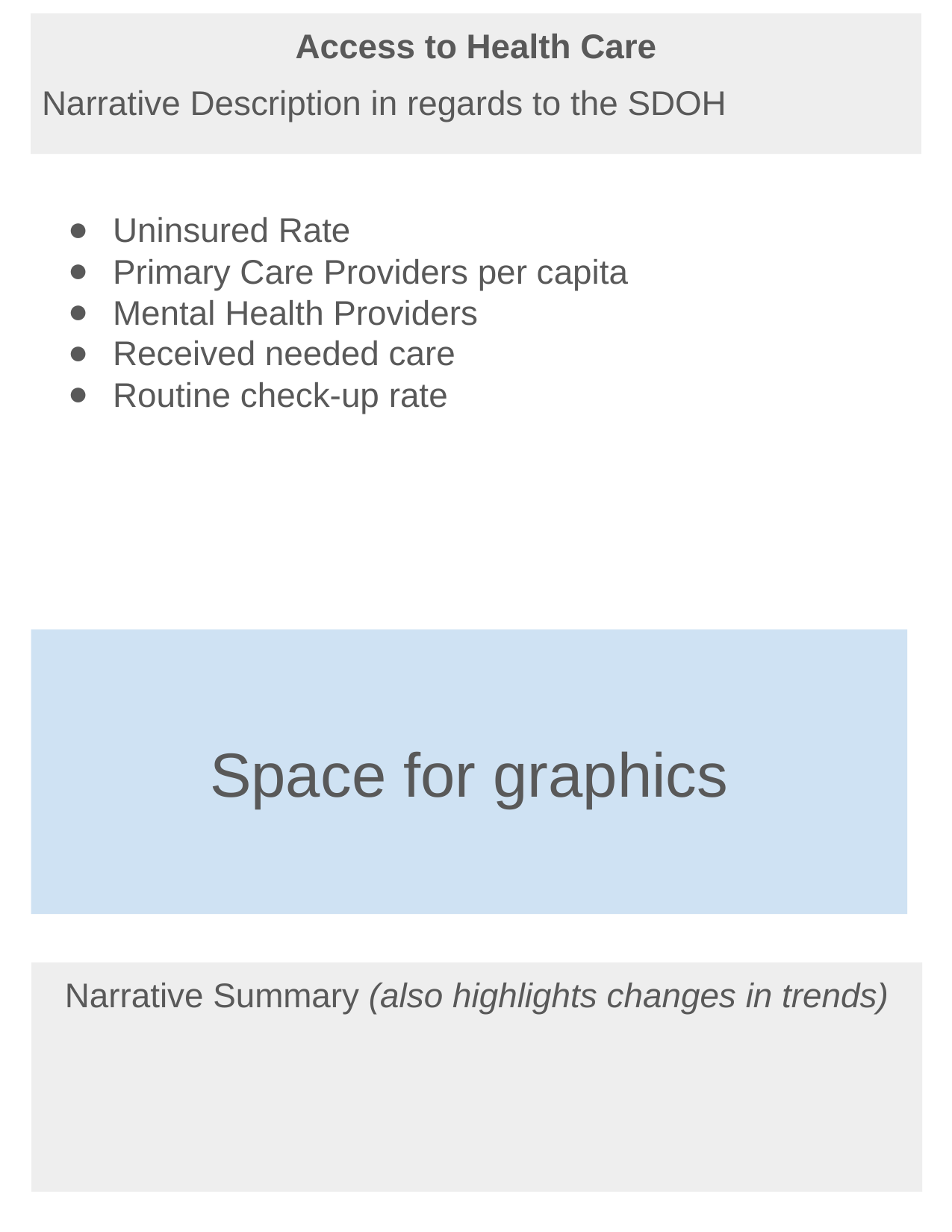

Access to Health Care
Narrative Description in regards to the SDOH
Uninsured Rate
Primary Care Providers per capita
Mental Health Providers
Received needed care
Routine check-up rate
Space for graphics
Narrative Summary (also highlights changes in trends)